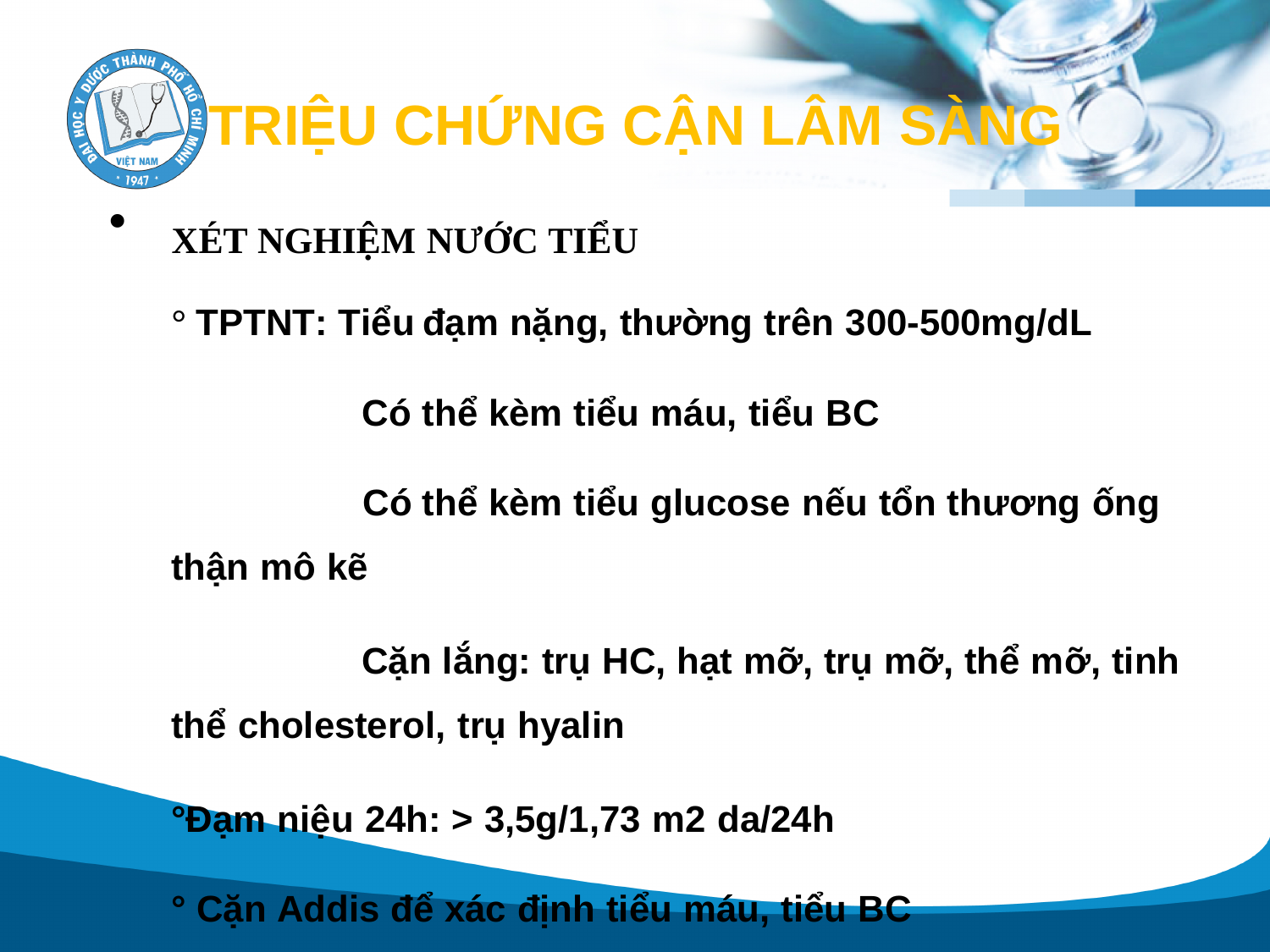

TRIỆU CHỨNG CẬN LÂM SÀNG
•
XÉT NGHIỆM NƯỚC TIỂU
° TPTNT: Tiểu
đạm nặng, thường trên 300-500mg/dL
Có
thể kèm tiểu máu, tiểu BC
Có
thận mô kẽ
thể kèm tiểu glucose nếu tổn thương ống
Cặn lắng: trụ HC, hạt mỡ, trụ mỡ, thể mỡ, tinh
thể cholesterol, trụ hyalin
°Đạm niệu 24h: > 3,5g/1,73 m2 da/24h
° Cặn Addis để xác định tiểu máu, tiểu BC